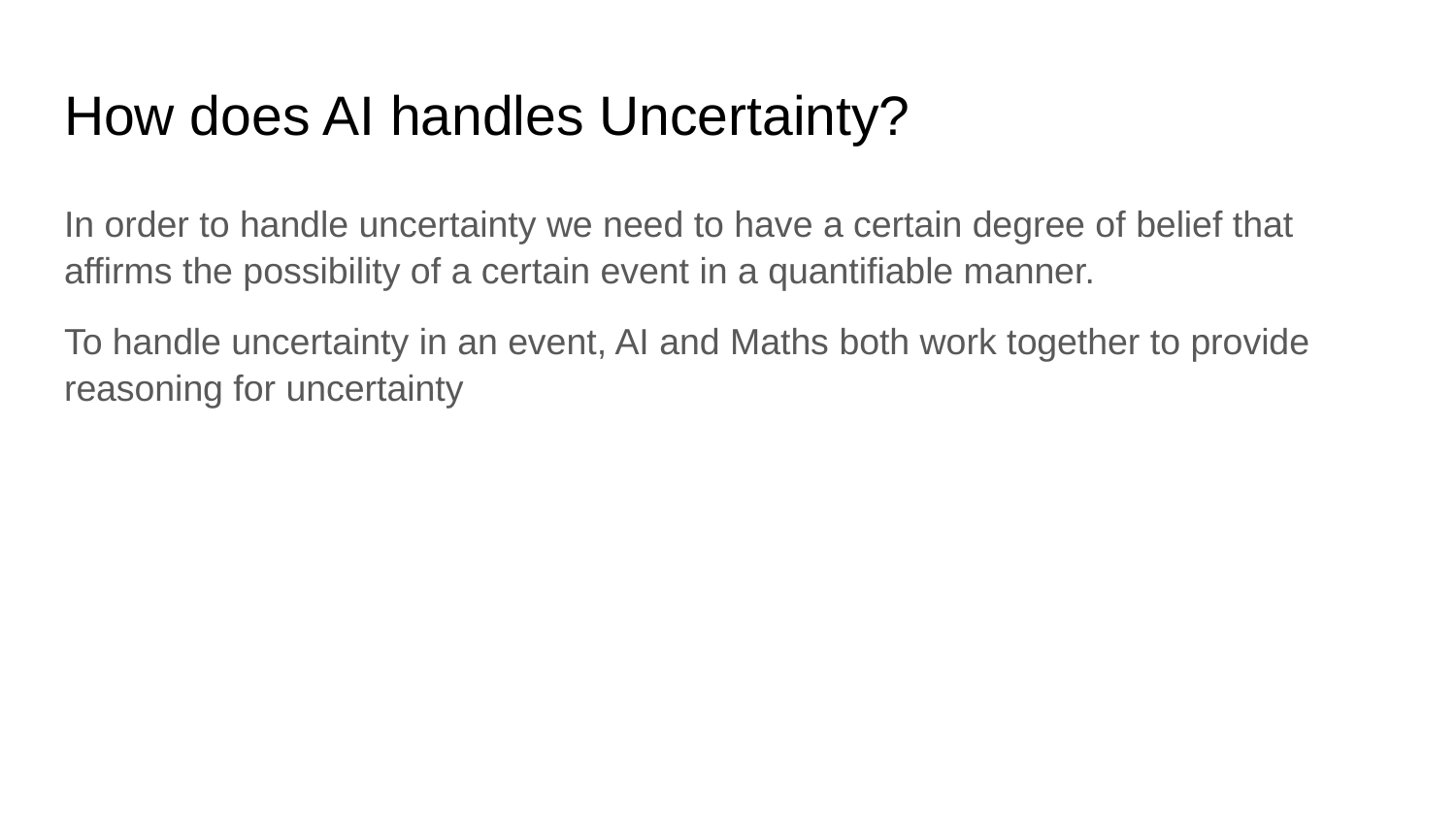

# How does AI handles Uncertainty?
In order to handle uncertainty we need to have a certain degree of belief that affirms the possibility of a certain event in a quantifiable manner.
To handle uncertainty in an event, AI and Maths both work together to provide reasoning for uncertainty